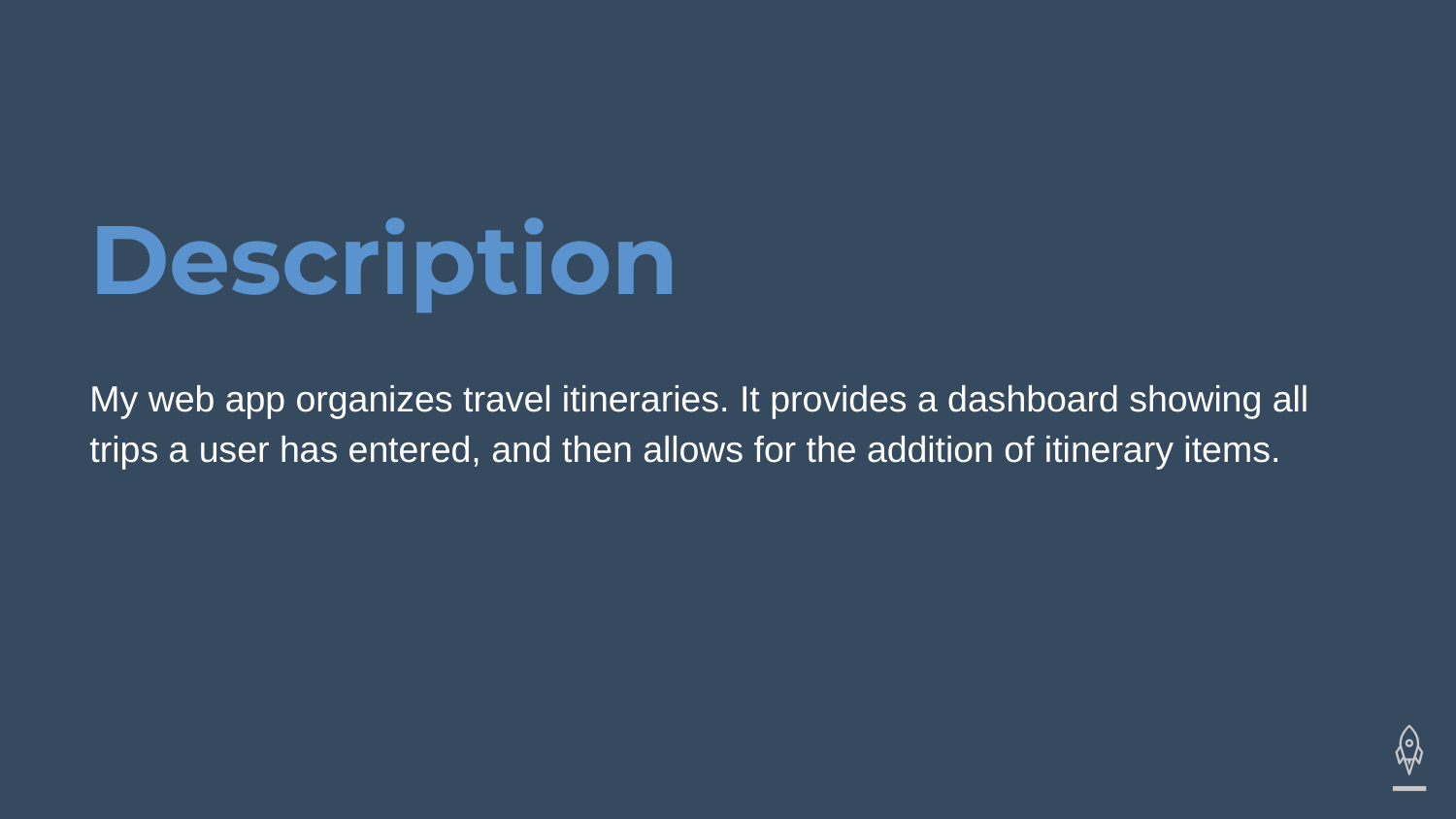

# Description
My web app organizes travel itineraries. It provides a dashboard showing all trips a user has entered, and then allows for the addition of itinerary items.